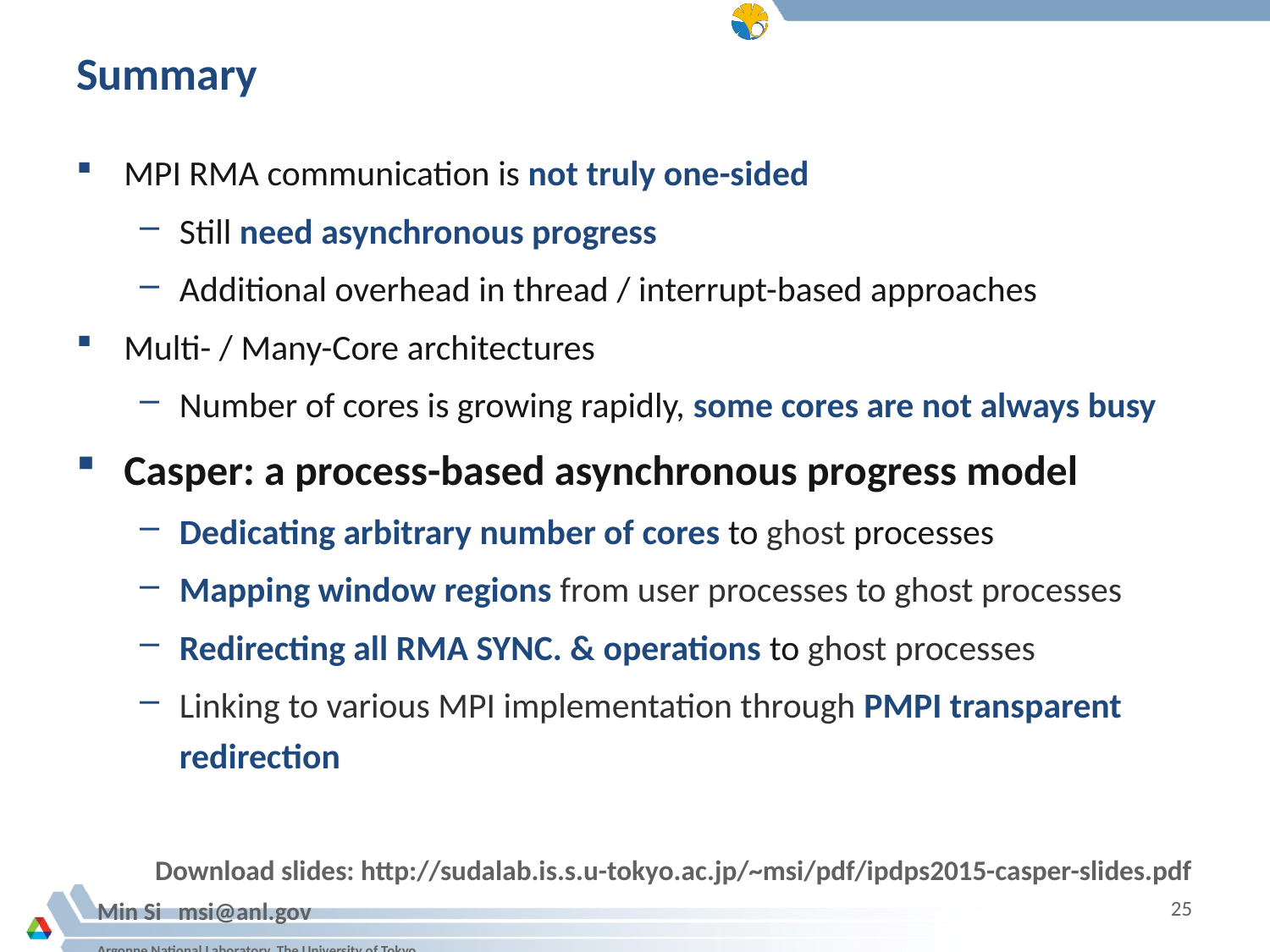

# Summary
MPI RMA communication is not truly one-sided
Still need asynchronous progress
Additional overhead in thread / interrupt-based approaches
Multi- / Many-Core architectures
Number of cores is growing rapidly, some cores are not always busy
Casper: a process-based asynchronous progress model
Dedicating arbitrary number of cores to ghost processes
Mapping window regions from user processes to ghost processes
Redirecting all RMA SYNC. & operations to ghost processes
Linking to various MPI implementation through PMPI transparent redirection

Download slides: http://sudalab.is.s.u-tokyo.ac.jp/~msi/pdf/ipdps2015-casper-slides.pdf
25